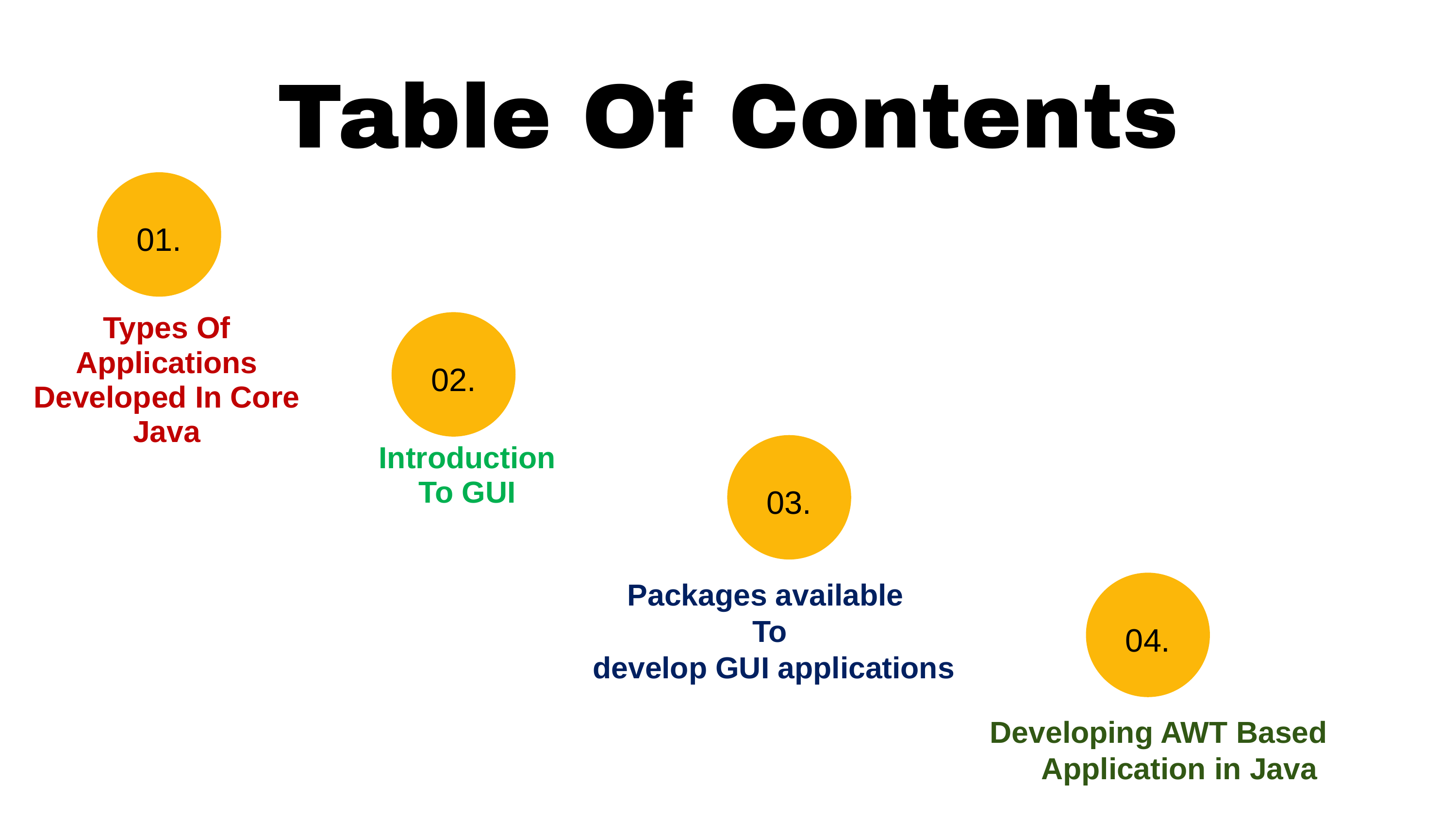

Table Of Contents

01.
Types Of Applications Developed In Core Java

02.

03.
Introduction To GUI
Packages available
To
 develop GUI applications

04.
Developing AWT Based Application in Java